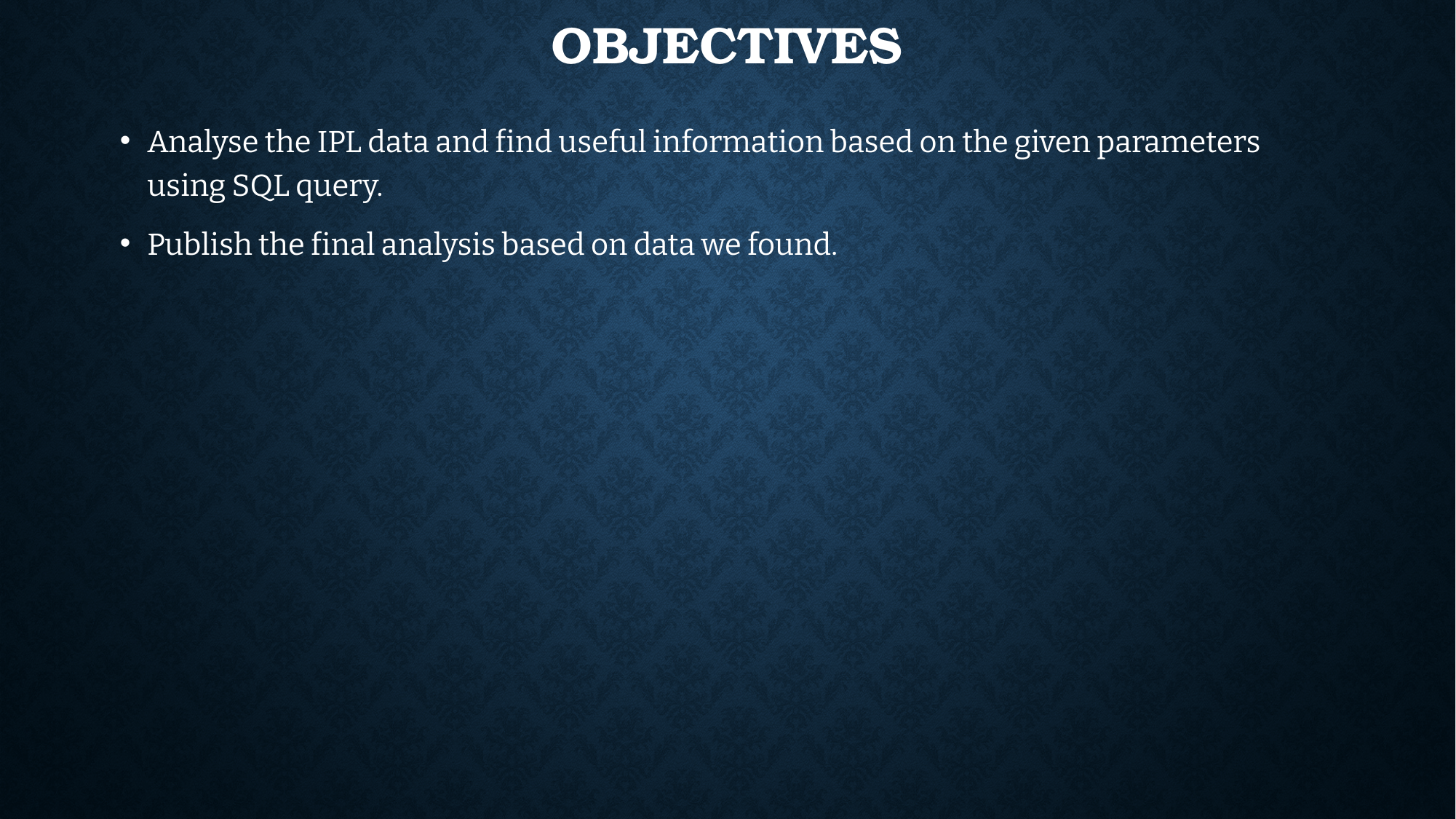

# Objectives
Analyse the IPL data and find useful information based on the given parameters using SQL query.
Publish the final analysis based on data we found.